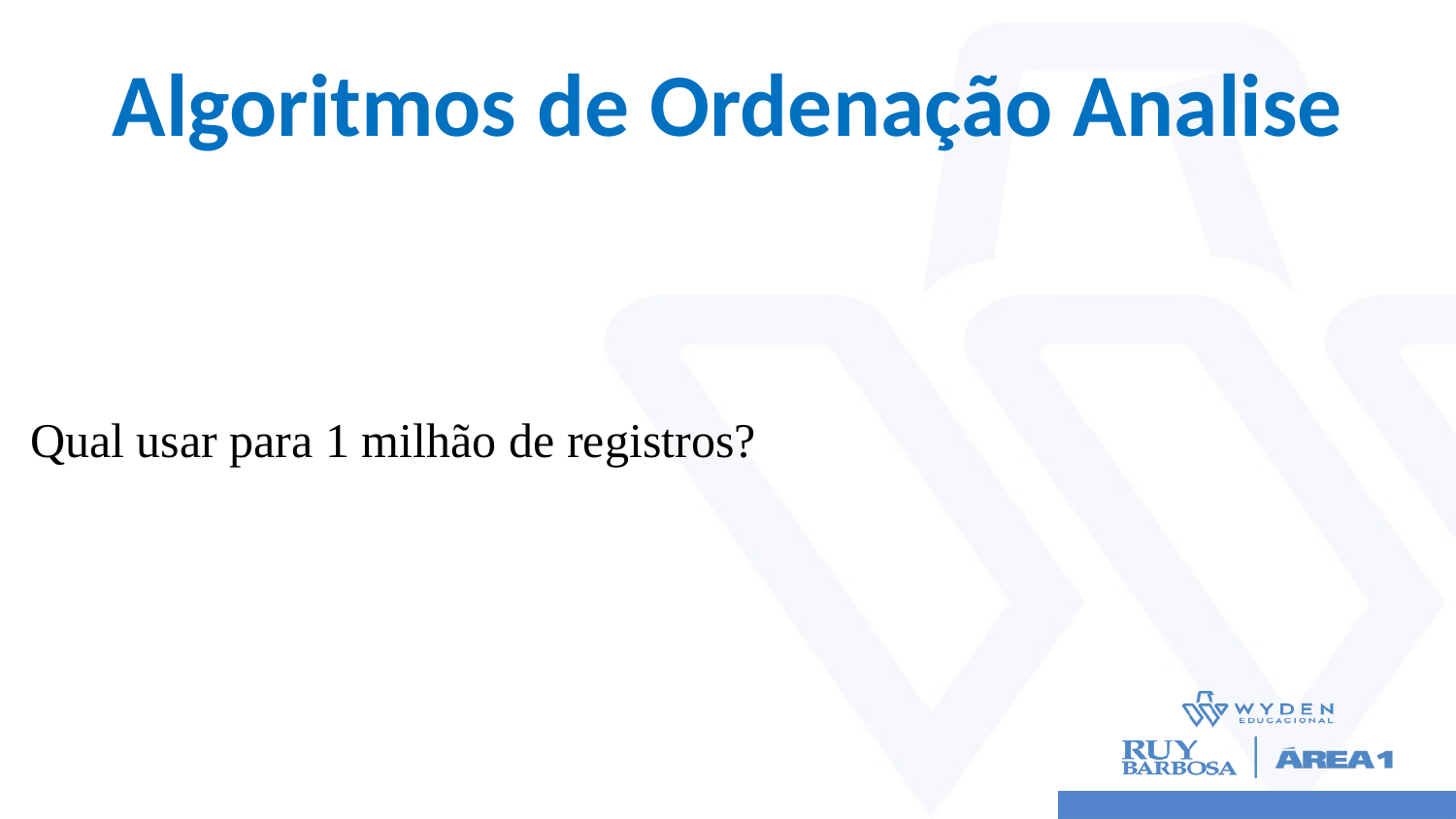

# Algoritmos de Ordenação Analise

Qual usar para 1 milhão de registros?